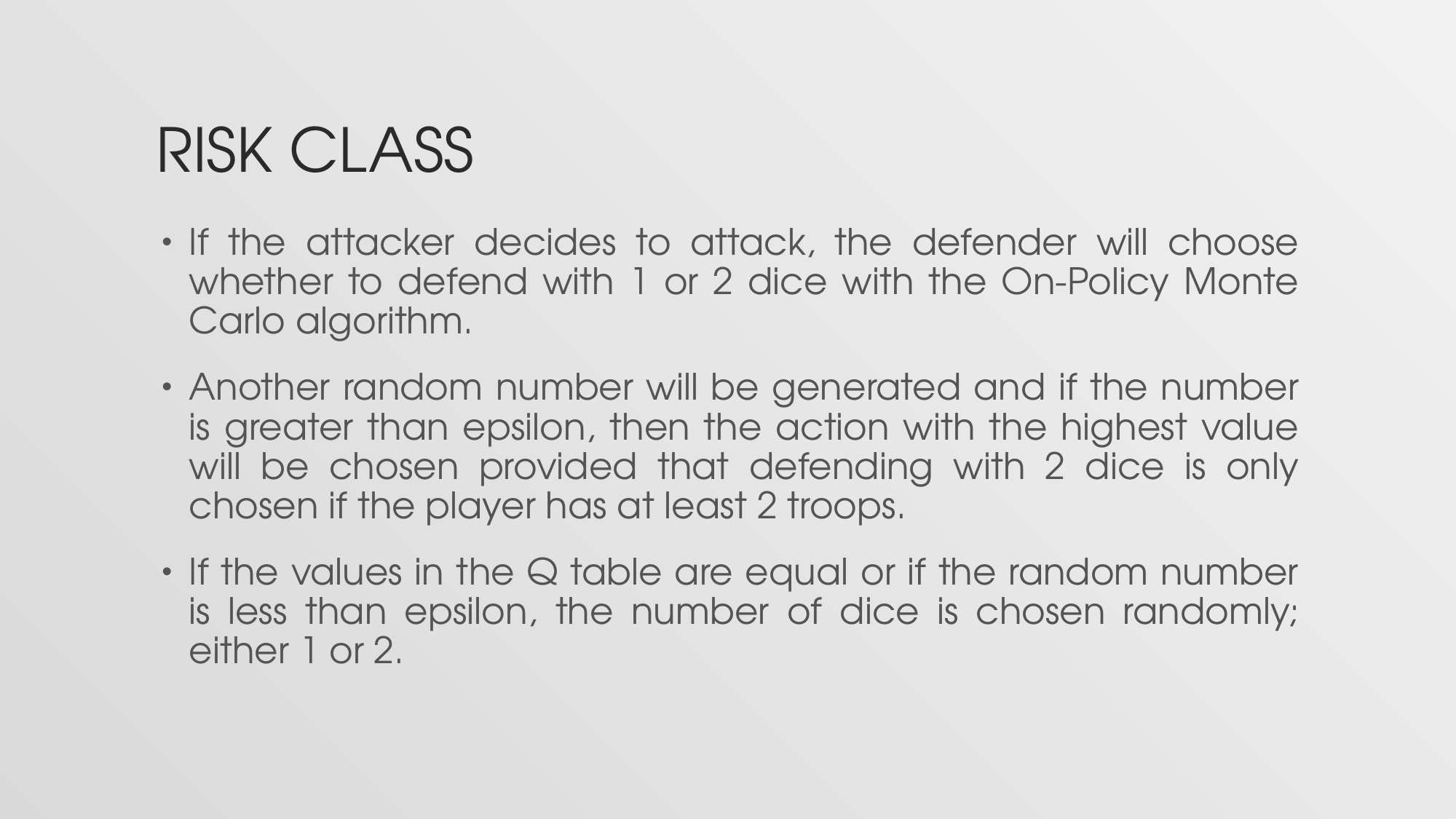

# Risk Class
If the attacker decides to attack, the defender will choose whether to defend with 1 or 2 dice with the On-Policy Monte Carlo algorithm.
Another random number will be generated and if the number is greater than epsilon, then the action with the highest value will be chosen provided that defending with 2 dice is only chosen if the player has at least 2 troops.
If the values in the Q table are equal or if the random number is less than epsilon, the number of dice is chosen randomly; either 1 or 2.